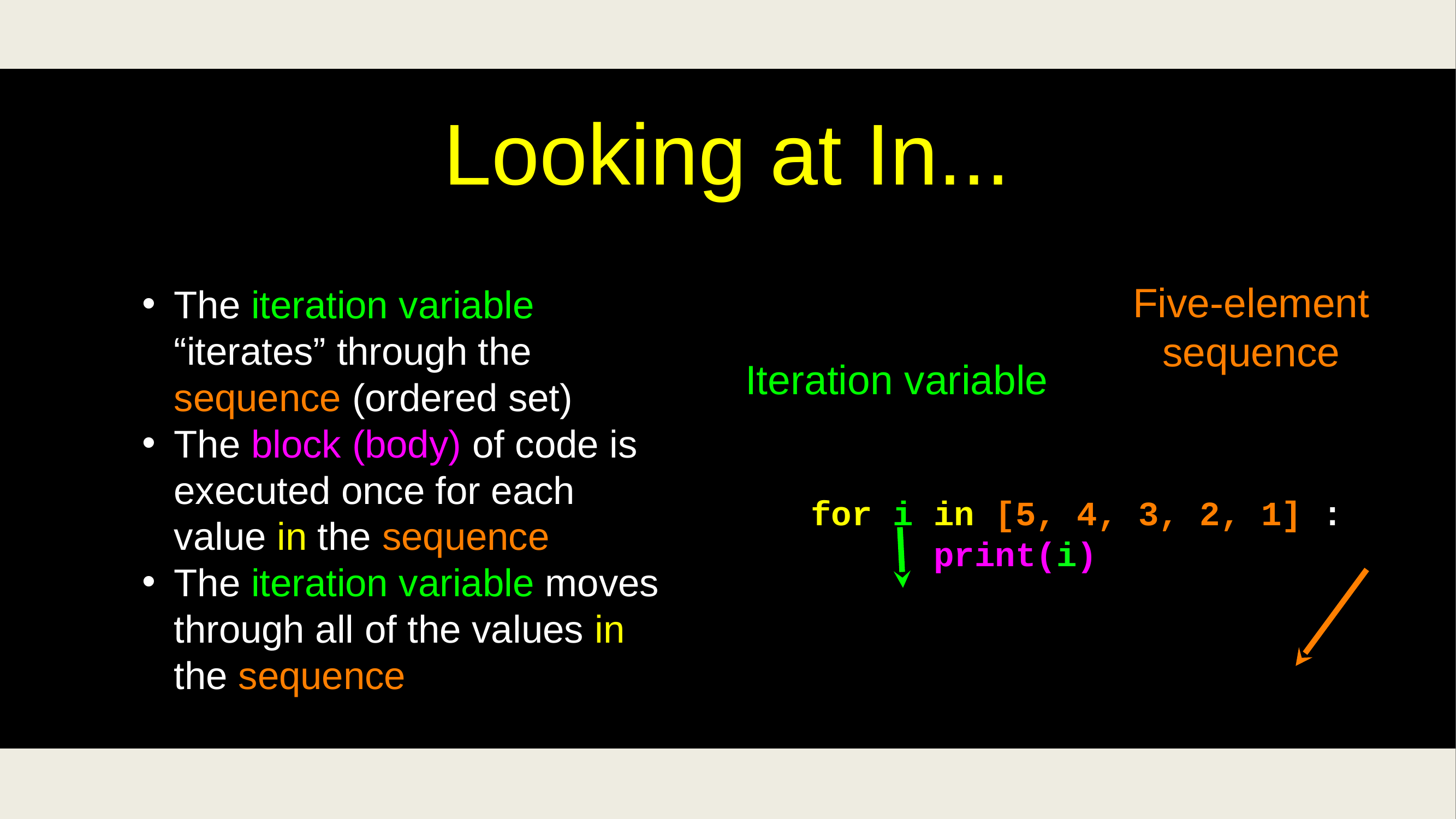

Looking at In...
The iteration variable “iterates” through the sequence (ordered set)
The block (body) of code is executed once for each value in the sequence
The iteration variable moves through all of the values in the sequence
Five-element sequence
Iteration variable
for i in [5, 4, 3, 2, 1] :
      print(i)